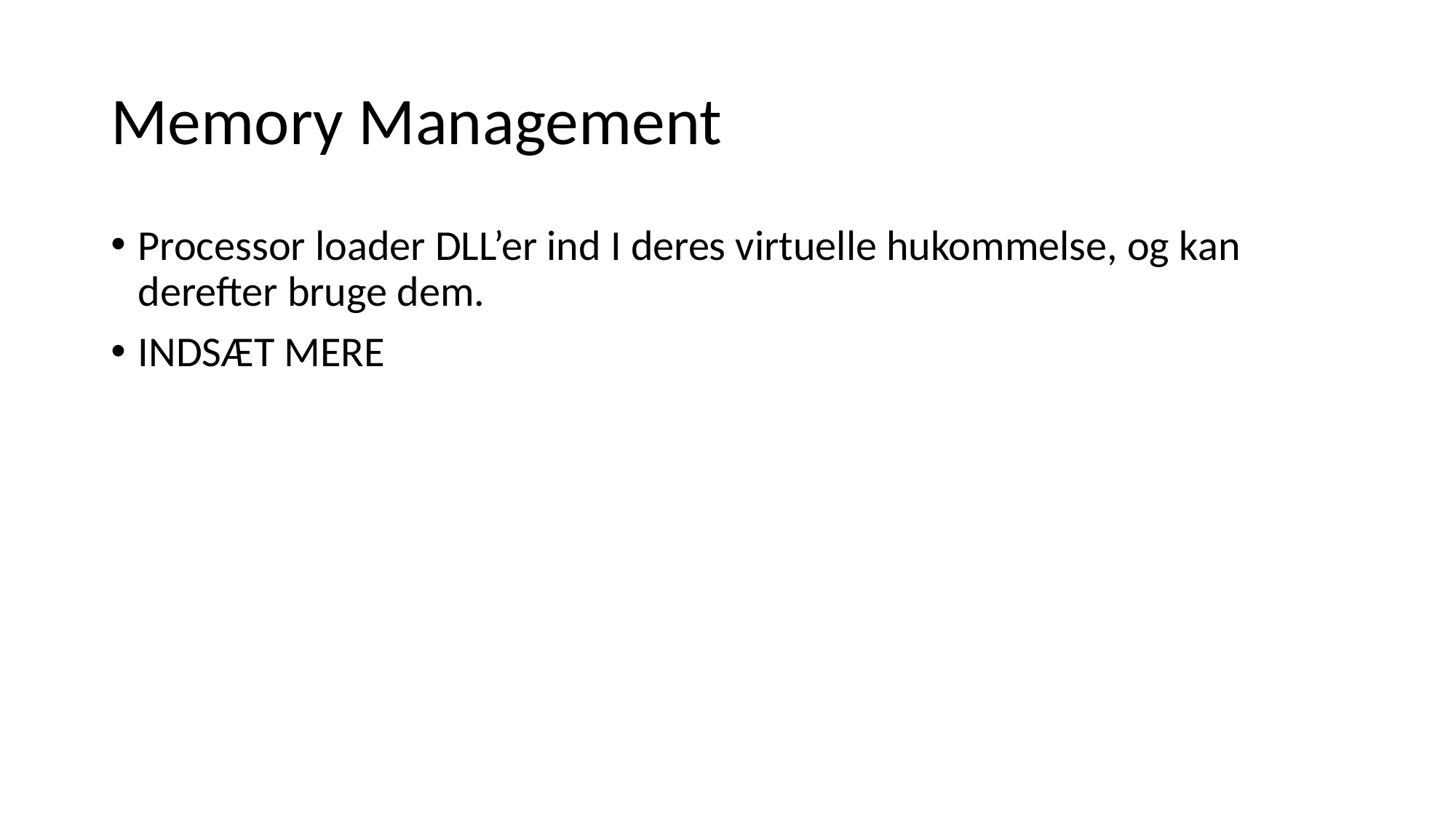

# Memory Management
Processor loader DLL’er ind I deres virtuelle hukommelse, og kan derefter bruge dem.
INDSÆT MERE